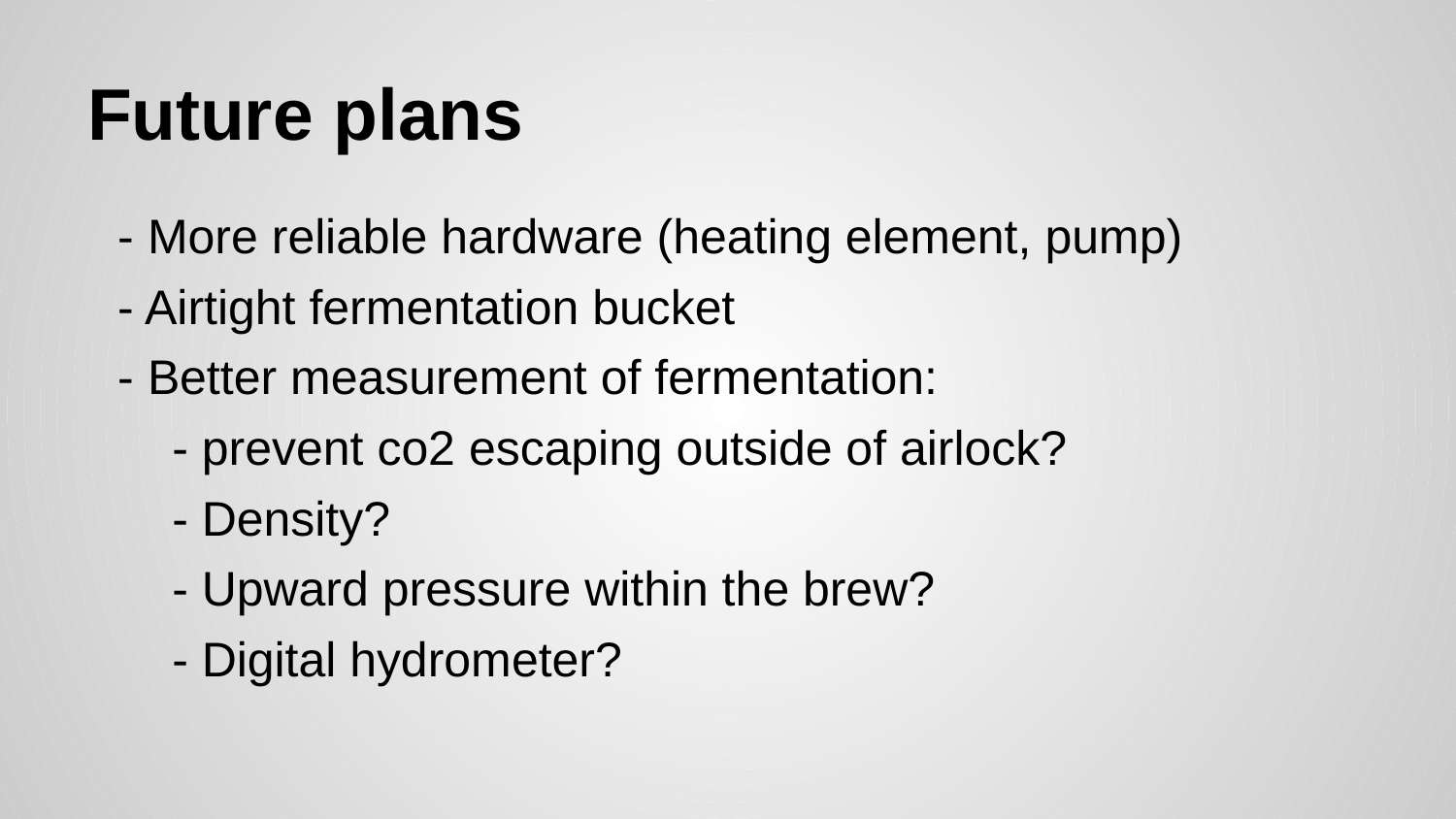

# Future plans
- More reliable hardware (heating element, pump)
- Airtight fermentation bucket
- Better measurement of fermentation:
    - prevent co2 escaping outside of airlock?
    - Density?
    - Upward pressure within the brew?
    - Digital hydrometer?